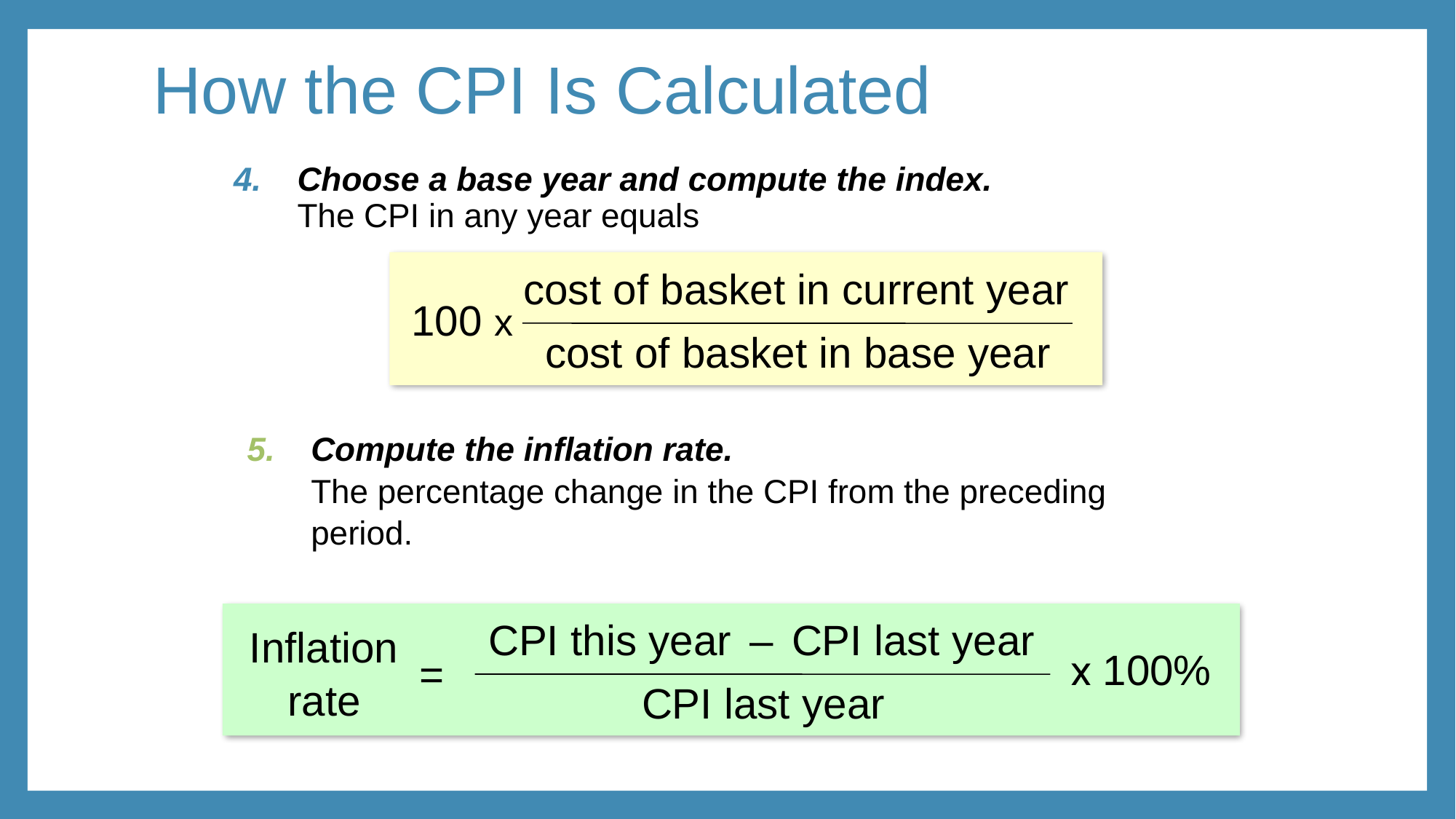

0
How the CPI Is Calculated
Choose a base year and compute the index.
The CPI in any year equals
100 x
cost of basket in current year
cost of basket in base year

Compute the inflation rate.
The percentage change in the CPI from the preceding period.

CPI this year  –  CPI last year
CPI last year

Inflation
rate
x 100%
=